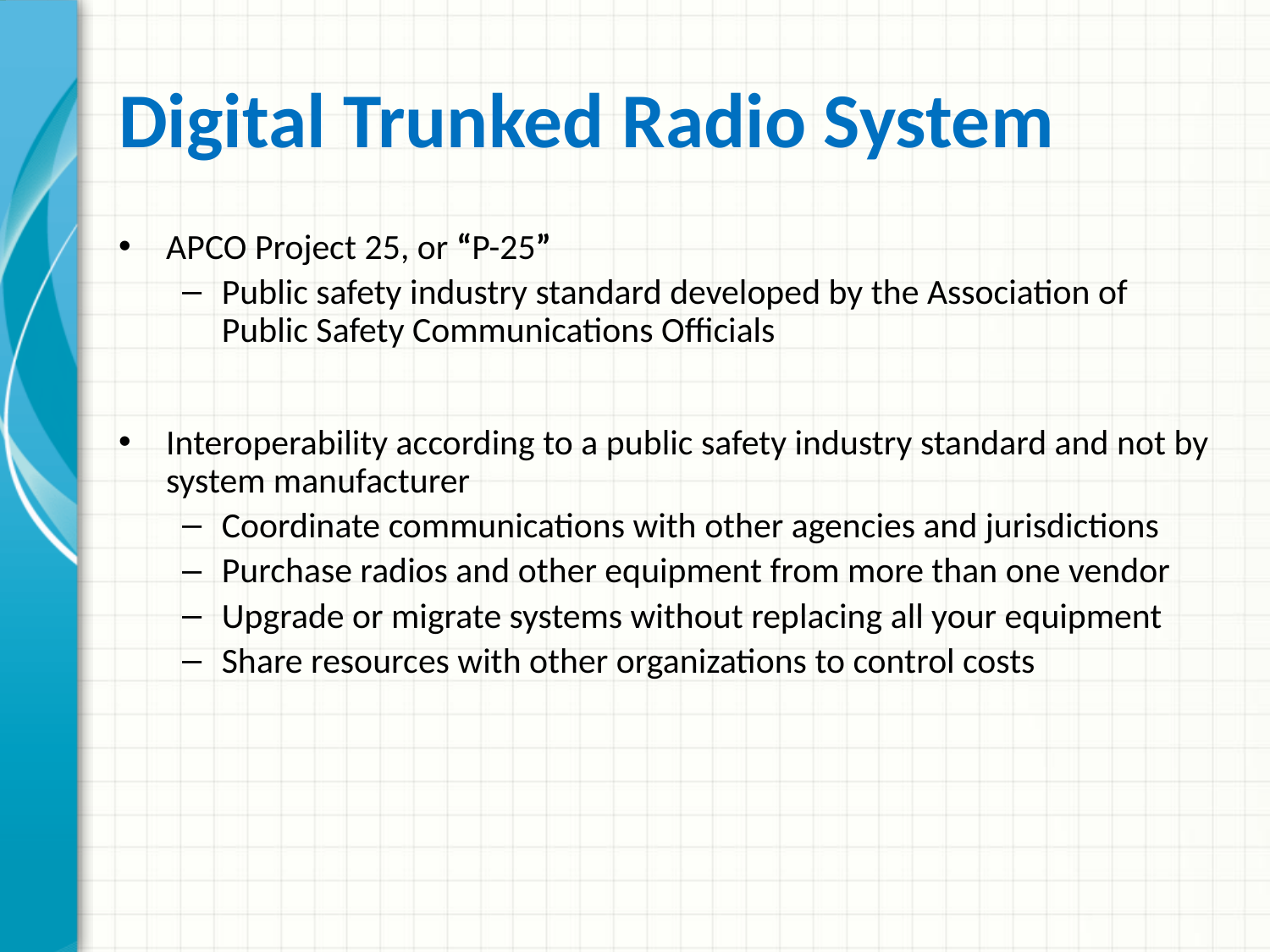

# Digital Trunked Radio System
APCO Project 25, or “P-25”
Public safety industry standard developed by the Association of Public Safety Communications Officials

Interoperability according to a public safety industry standard and not by system manufacturer
Coordinate communications with other agencies and jurisdictions
Purchase radios and other equipment from more than one vendor
Upgrade or migrate systems without replacing all your equipment
Share resources with other organizations to control costs